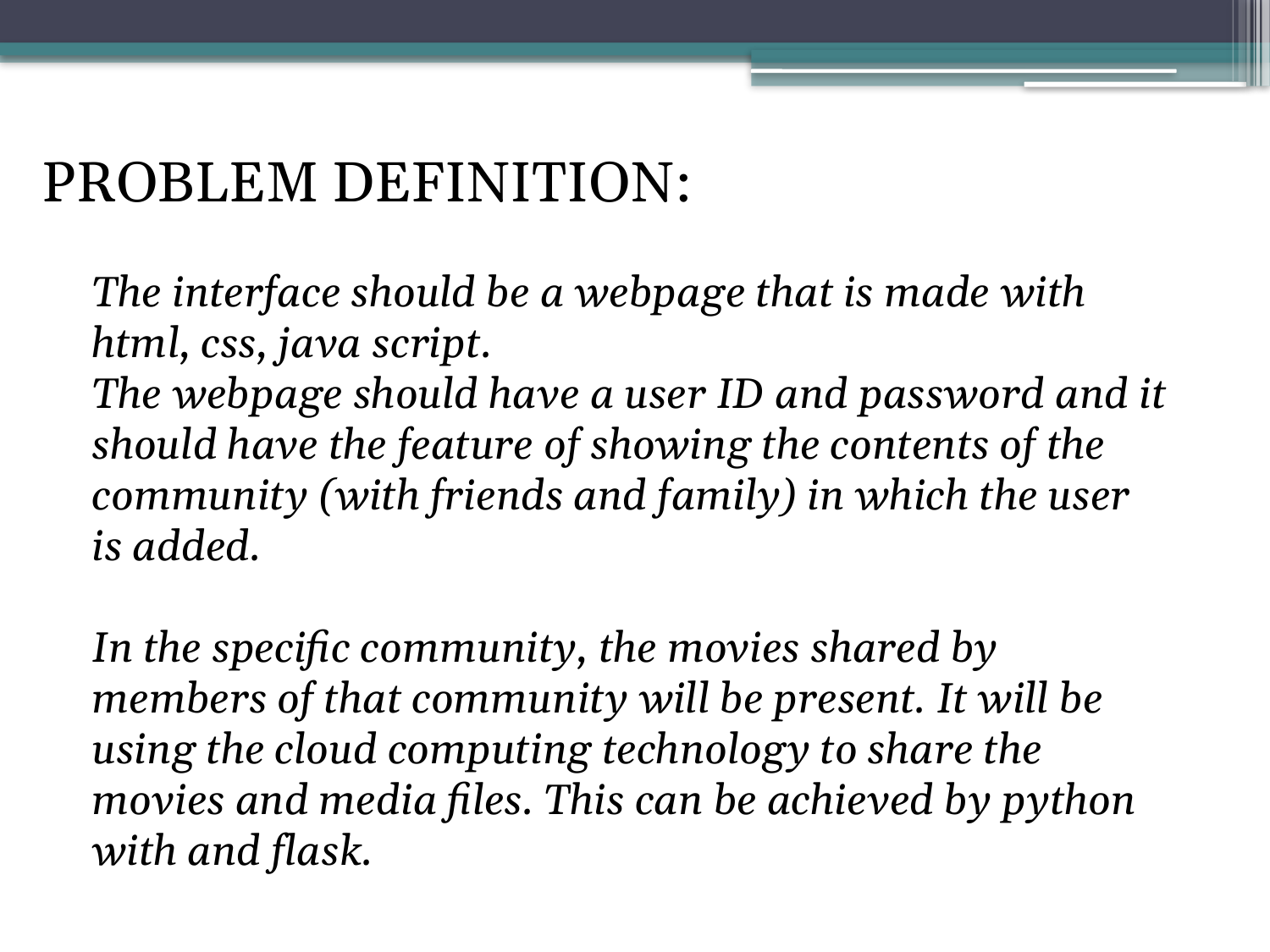

PROBLEM DEFINITION:
The interface should be a webpage that is made with html, css, java script.
The webpage should have a user ID and password and it should have the feature of showing the contents of the community (with friends and family) in which the user is added.

In the specific community, the movies shared by  members of that community will be present. It will be using the cloud computing technology to share the  movies and media files. This can be achieved by python with and flask.